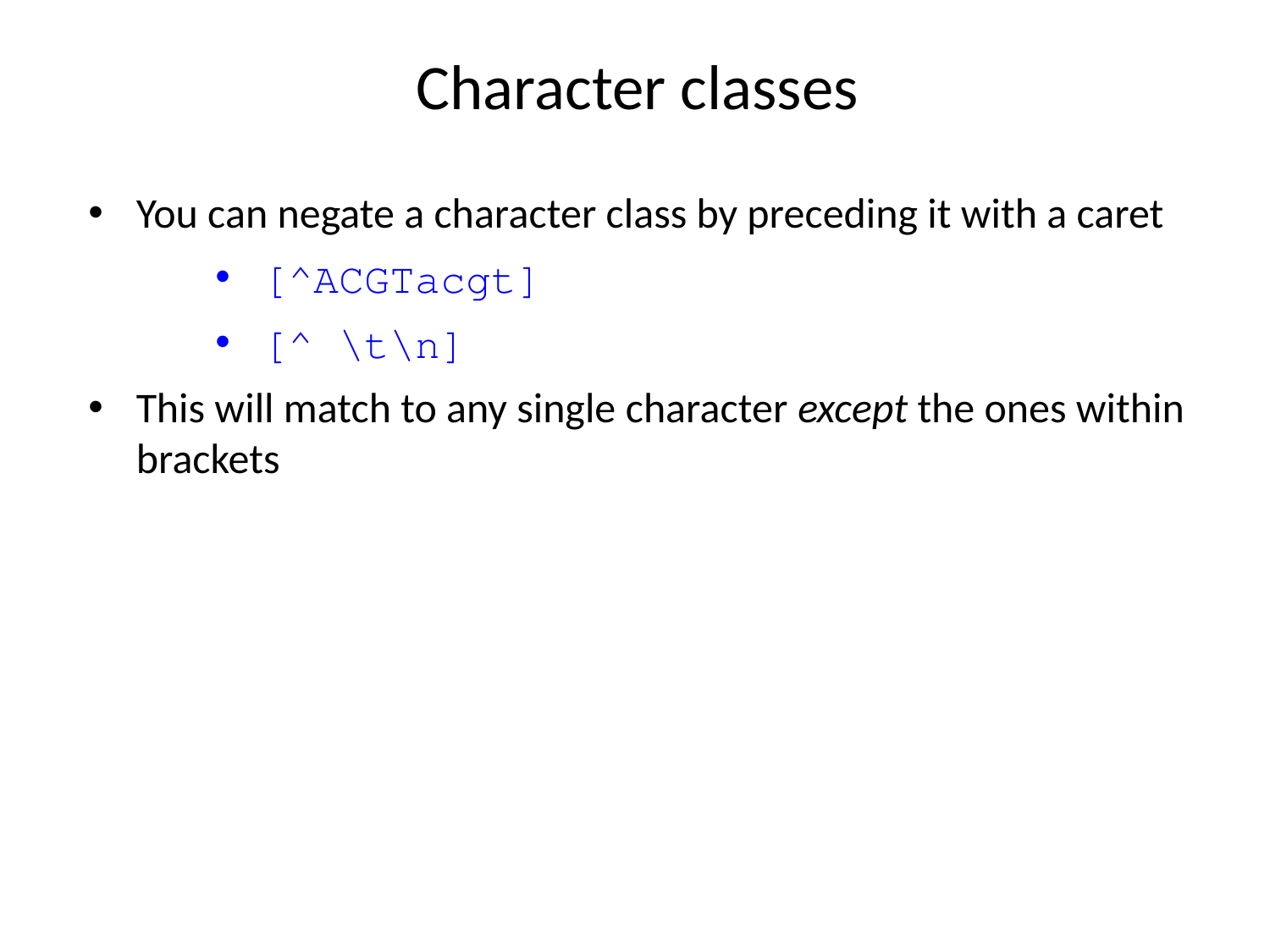

# Character classes
You can negate a character class by preceding it with a caret
[^ACGTacgt]
[^ \t\n]
This will match to any single character except the ones within brackets